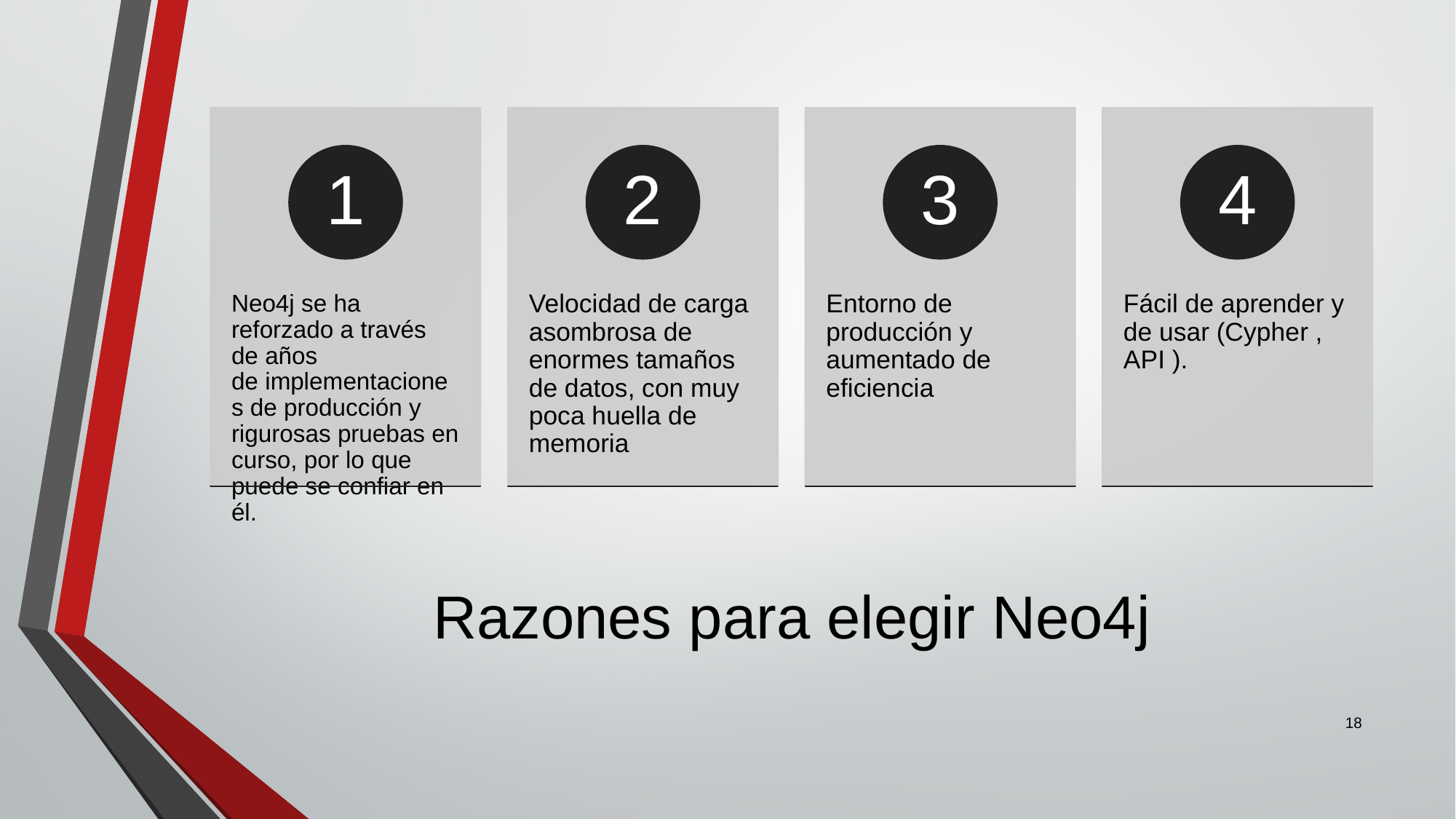

Neo4j se ha reforzado a través de años de implementaciones de producción y rigurosas pruebas en curso, por lo que puede se confiar en él.
1
Velocidad de carga asombrosa de enormes tamaños de datos, con muy poca huella de memoria
2
Entorno de producción y aumentado de eficiencia
3
Fácil de aprender y de usar (Cypher , API ).
4
# Razones para elegir Neo4j
18